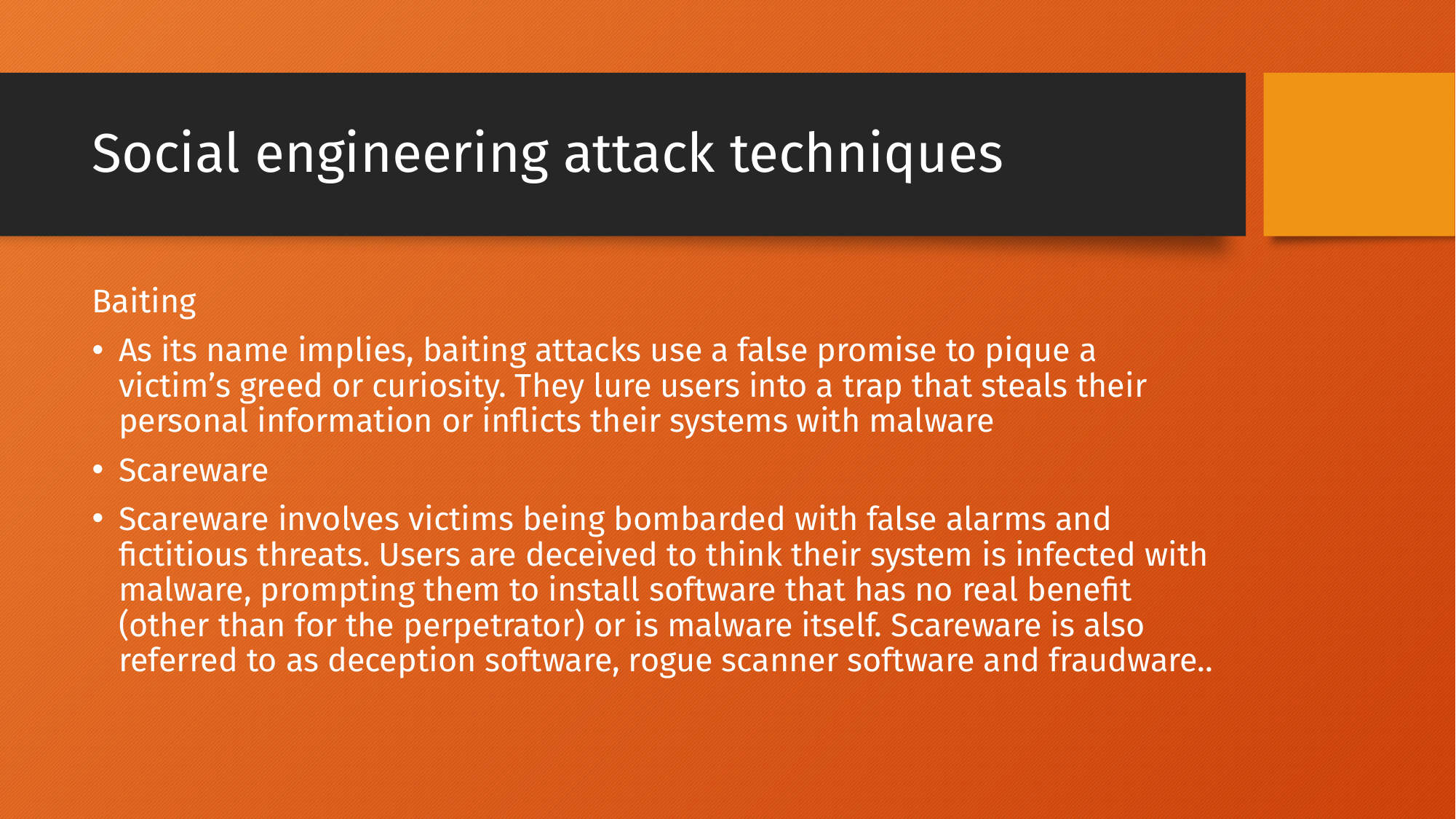

# Social engineering attack techniques
Baiting
As its name implies, baiting attacks use a false promise to pique a victim’s greed or curiosity. They lure users into a trap that steals their personal information or inflicts their systems with malware
Scareware
Scareware involves victims being bombarded with false alarms and fictitious threats. Users are deceived to think their system is infected with malware, prompting them to install software that has no real benefit (other than for the perpetrator) or is malware itself. Scareware is also referred to as deception software, rogue scanner software and fraudware..